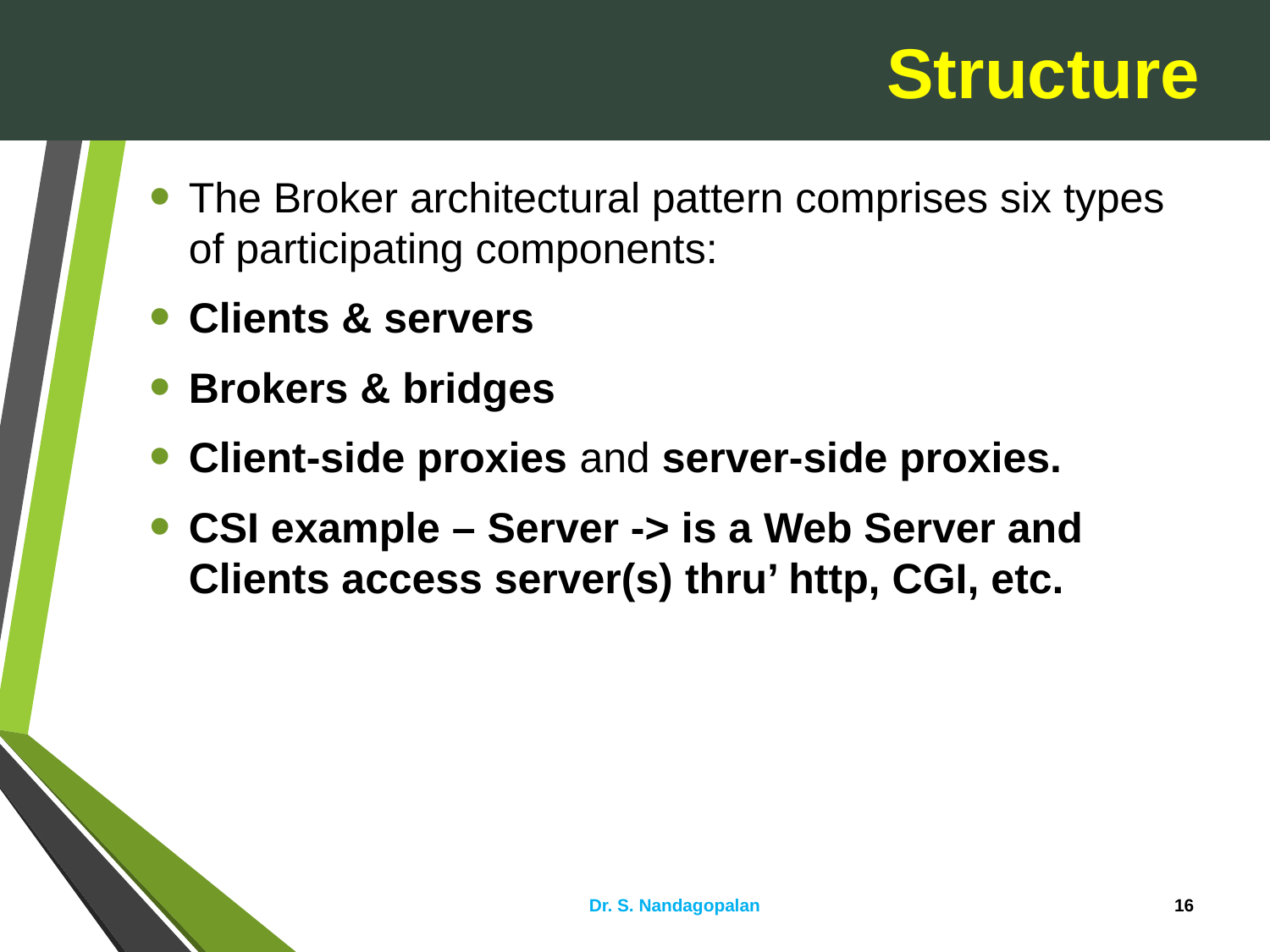

# Structure
The Broker architectural pattern comprises six types of participating components:
Clients & servers
Brokers & bridges
Client-side proxies and server-side proxies.
CSI example – Server -> is a Web Server and Clients access server(s) thru’ http, CGI, etc.
Dr. S. Nandagopalan
16